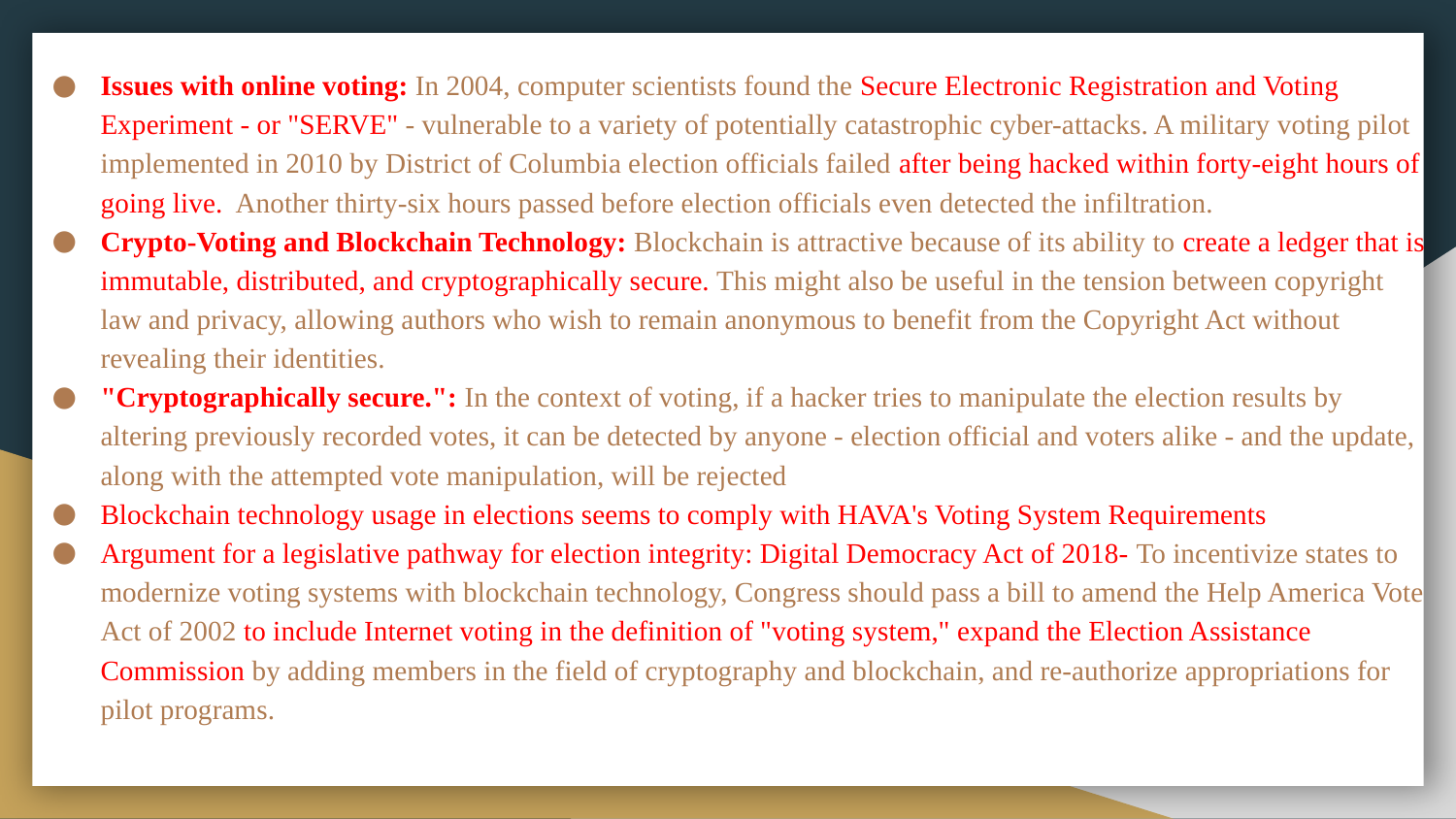

Issues with online voting: In 2004, computer scientists found the Secure Electronic Registration and Voting Experiment - or "SERVE" - vulnerable to a variety of potentially catastrophic cyber-attacks. A military voting pilot implemented in 2010 by District of Columbia election officials failed after being hacked within forty-eight hours of going live.  Another thirty-six hours passed before election officials even detected the infiltration.
Crypto-Voting and Blockchain Technology: Blockchain is attractive because of its ability to create a ledger that is immutable, distributed, and cryptographically secure. This might also be useful in the tension between copyright law and privacy, allowing authors who wish to remain anonymous to benefit from the Copyright Act without revealing their identities.
"Cryptographically secure.": In the context of voting, if a hacker tries to manipulate the election results by altering previously recorded votes, it can be detected by anyone - election official and voters alike - and the update, along with the attempted vote manipulation, will be rejected
Blockchain technology usage in elections seems to comply with HAVA's Voting System Requirements
Argument for a legislative pathway for election integrity: Digital Democracy Act of 2018- To incentivize states to modernize voting systems with blockchain technology, Congress should pass a bill to amend the Help America Vote Act of 2002 to include Internet voting in the definition of "voting system," expand the Election Assistance Commission by adding members in the field of cryptography and blockchain, and re-authorize appropriations for pilot programs.